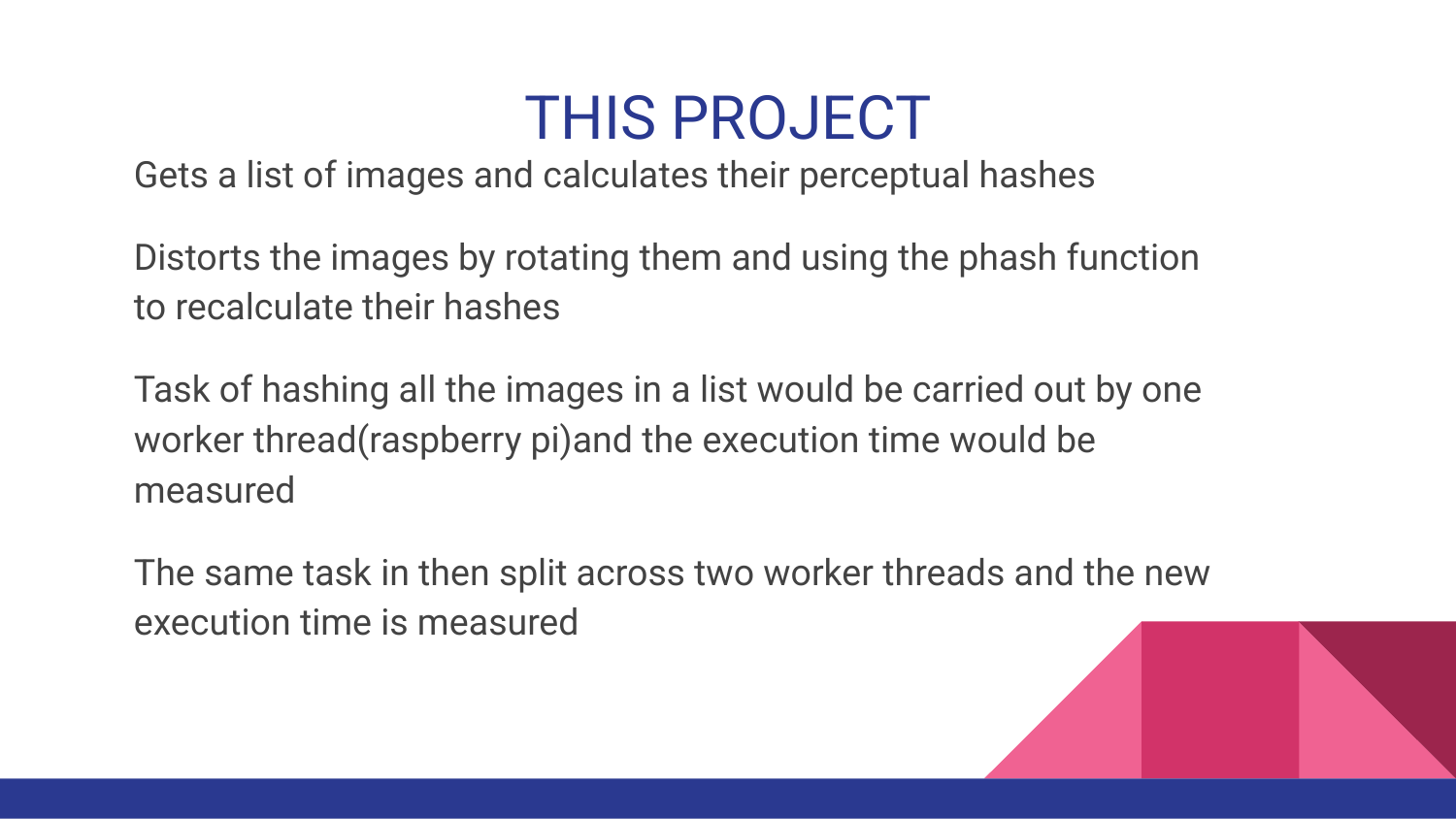

# THIS PROJECT
Gets a list of images and calculates their perceptual hashes
Distorts the images by rotating them and using the phash function to recalculate their hashes
Task of hashing all the images in a list would be carried out by one worker thread(raspberry pi)and the execution time would be measured
The same task in then split across two worker threads and the new execution time is measured